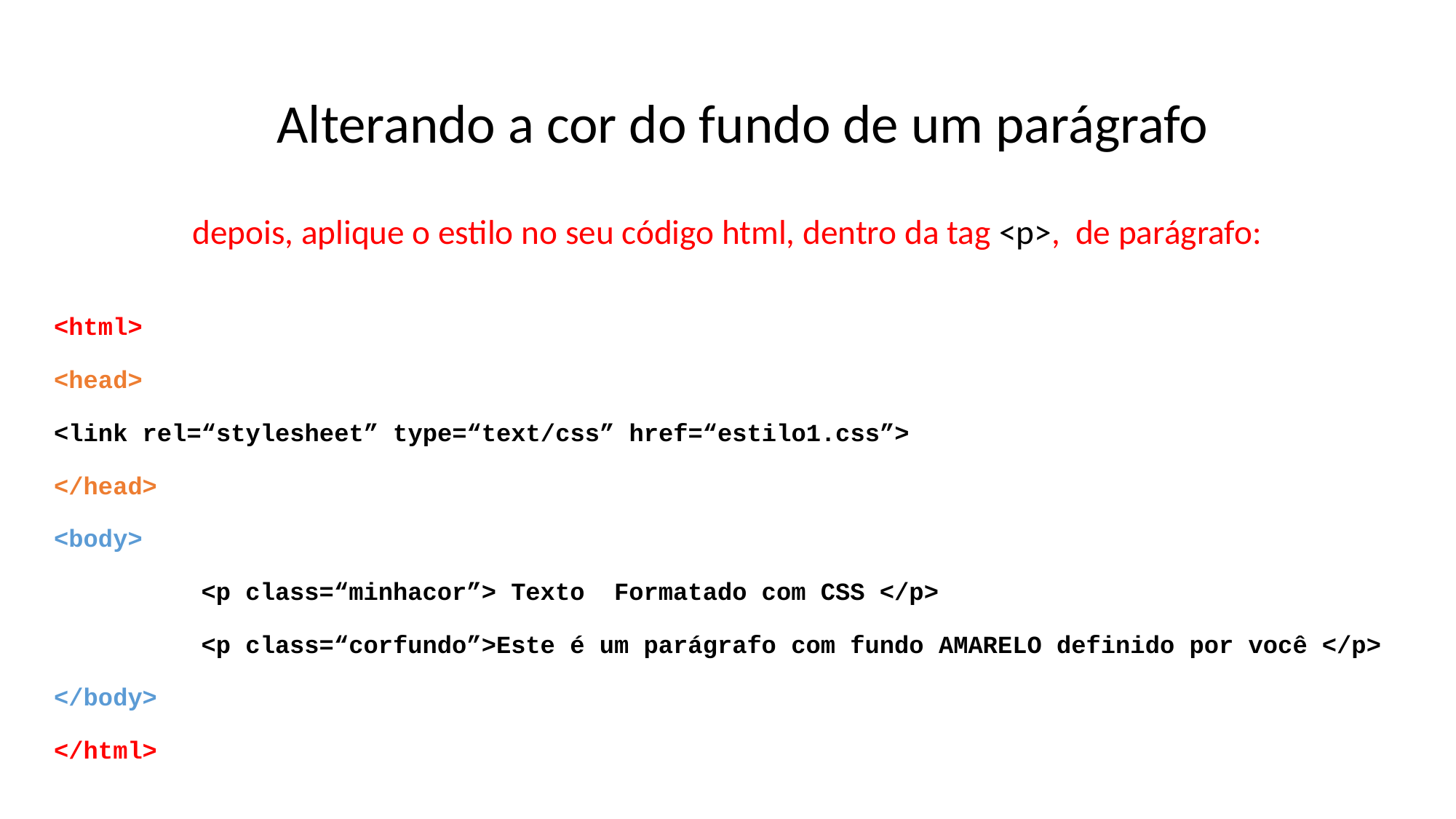

# Alterando a cor do fundo de um parágrafo
depois, aplique o estilo no seu código html, dentro da tag <p>,  de parágrafo:

<html>

<head>

<link rel=“stylesheet” type=“text/css” href=“estilo1.css”>

</head>

<body>

          <p class=“minhacor”> Texto  Formatado com CSS </p>

          <p class=“corfundo”>Este é um parágrafo com fundo AMARELO definido por você </p>

</body>

</html>